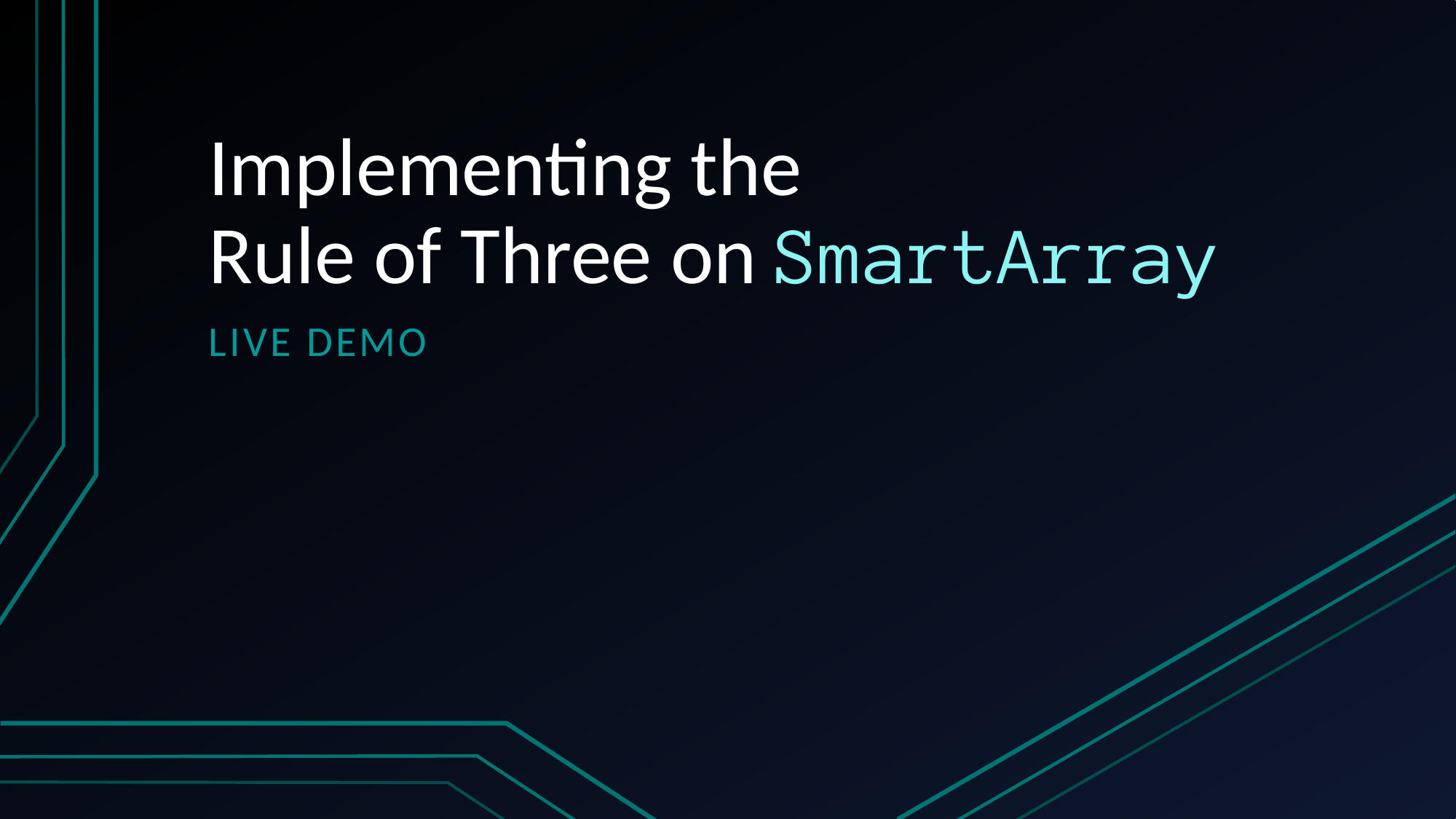

# Implementing the Rule of Three on SmartArray
Live Demo